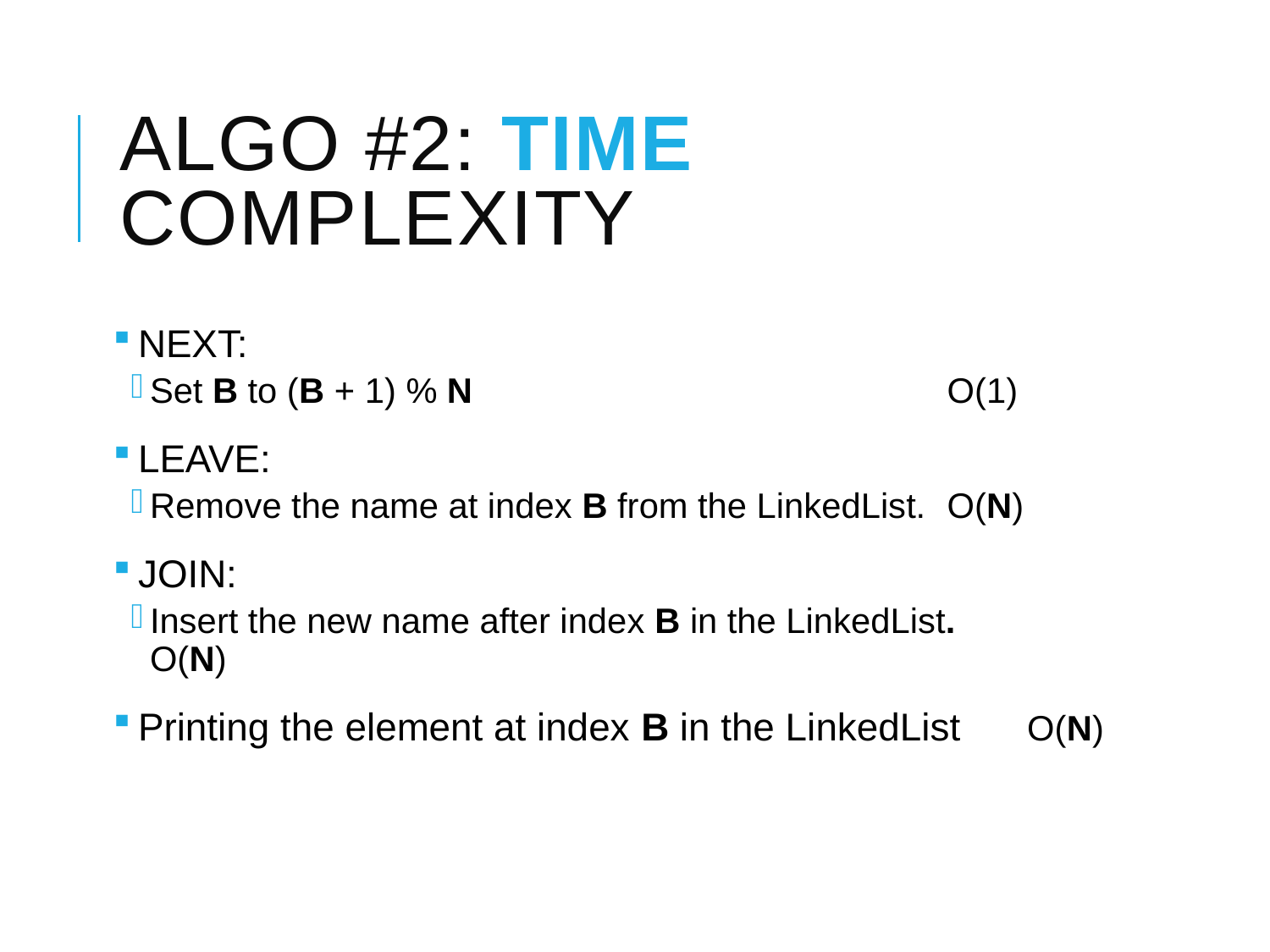

# Algo #2: Time complexity
NEXT:
Set B to (B + 1) % N	O(1)
LEAVE:
Remove the name at index B from the LinkedList.	O(N)
JOIN:
Insert the new name after index B in the LinkedList.	O(N)
Printing the element at index B in the LinkedList	O(N)